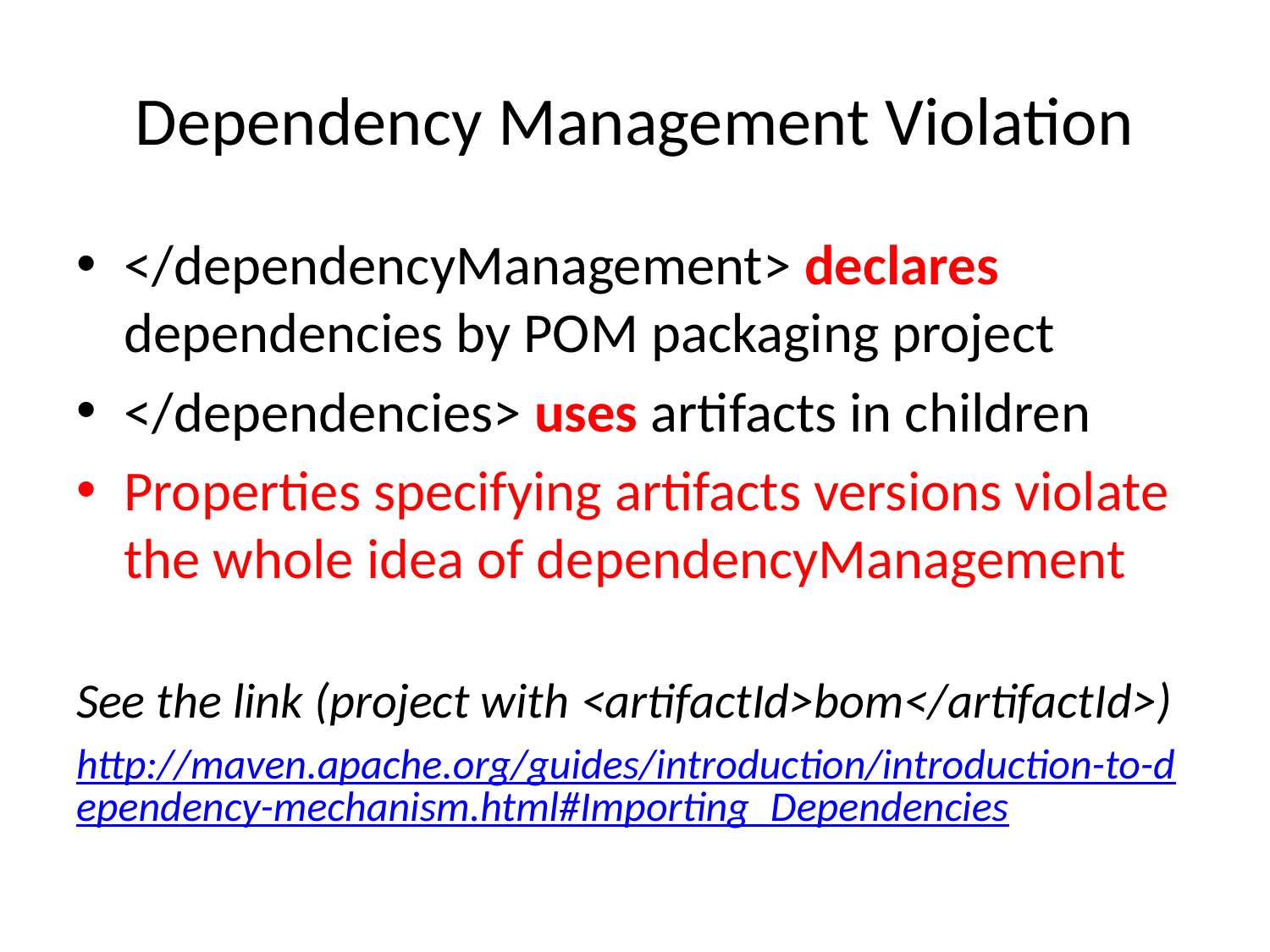

# Dependency Management Violation
</dependencyManagement> declares dependencies by POM packaging project
</dependencies> uses artifacts in children
Properties specifying artifacts versions violate the whole idea of dependencyManagement

See the link (project with <artifactId>bom</artifactId>)
http://maven.apache.org/guides/introduction/introduction-to-dependency-mechanism.html#Importing_Dependencies